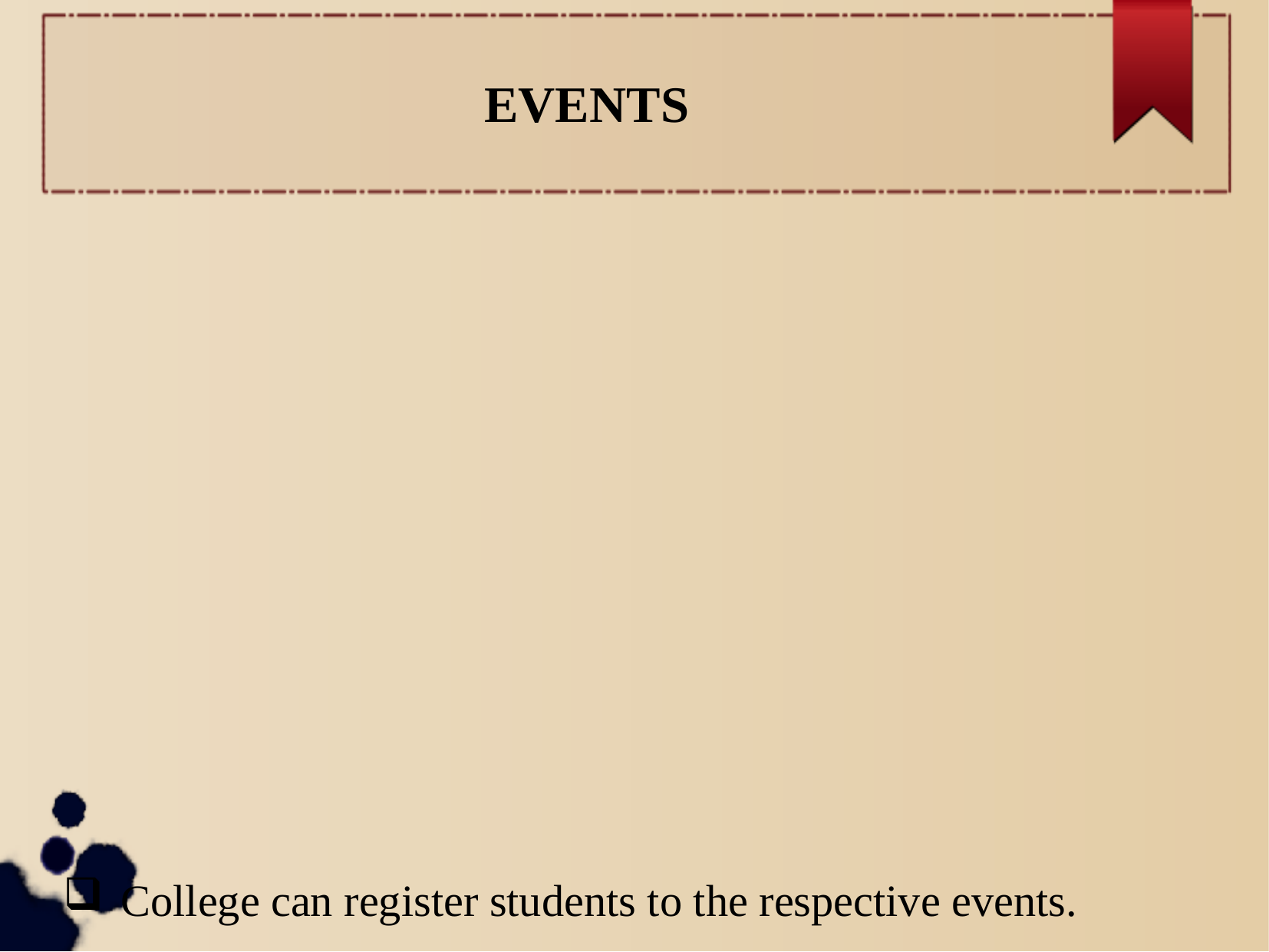

College can register students to the respective events.

The details of the students are entered in the database table.

# EVENTS